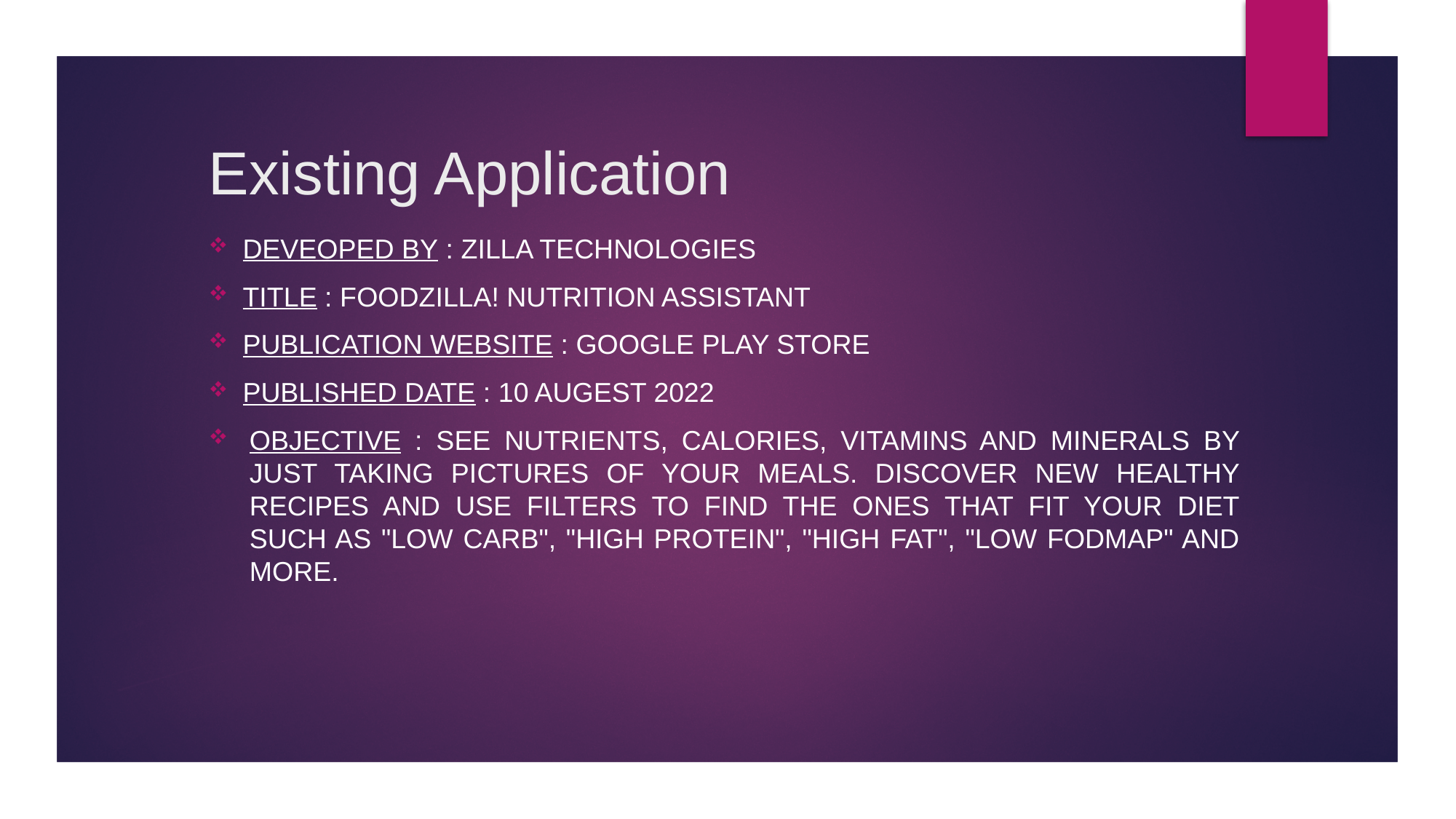

# Existing Application
Deveoped by : zilla technologies
Title : foodzilla! Nutrition assistant
Publication website : google play store
Published date : 10 augest 2022
Objective : See nutrients, calories, vitamins and minerals by just taking pictures of your meals. Discover new healthy recipes and use filters to find the ones that fit your diet such as "Low Carb", "High Protein", "High Fat", "Low FODMAP" and more.